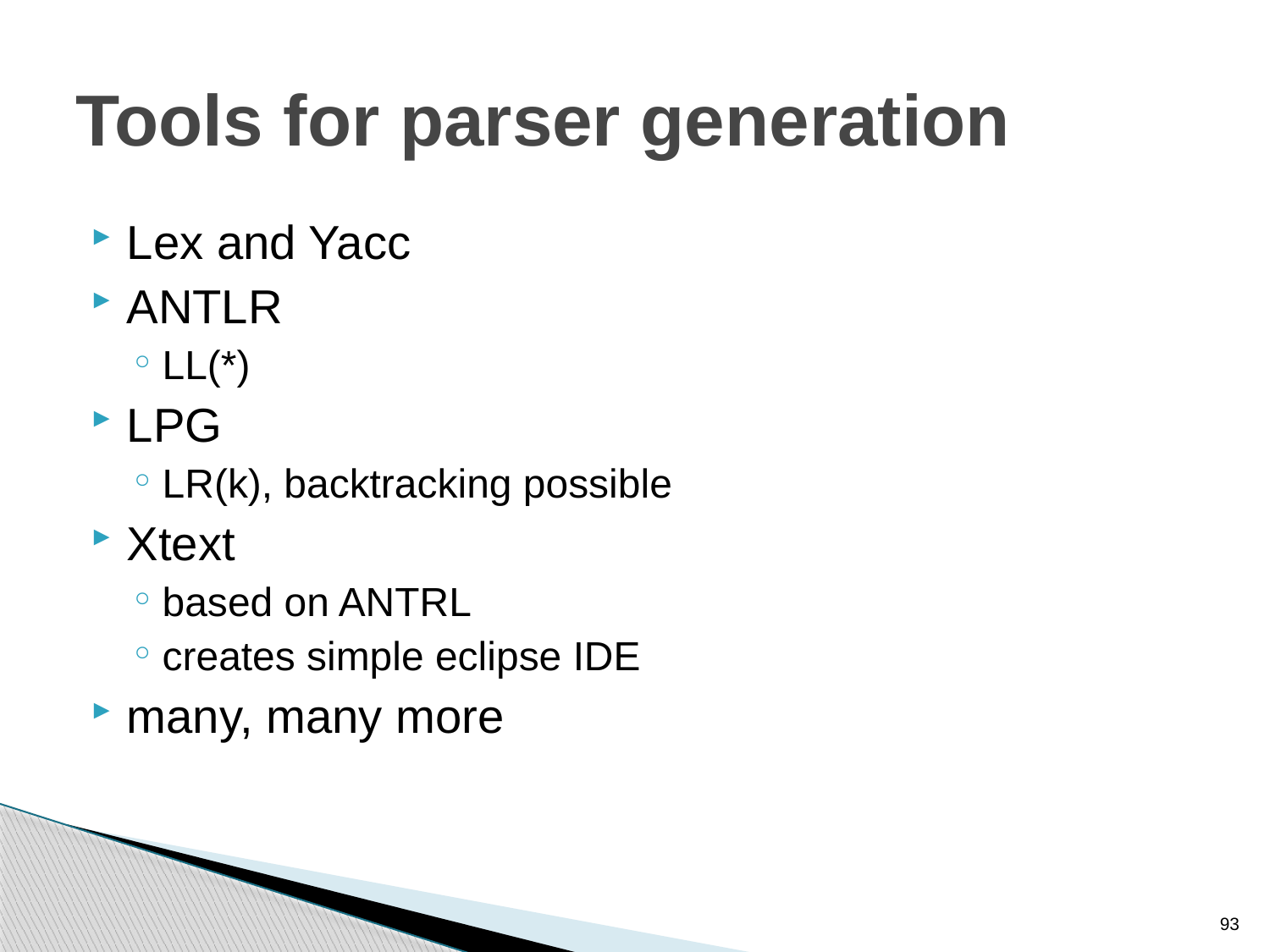

# Tools for parser generation
Lex and Yacc
ANTLR
LL(*)
LPG
LR(k), backtracking possible
Xtext
based on ANTRL
creates simple eclipse IDE
many, many more
93